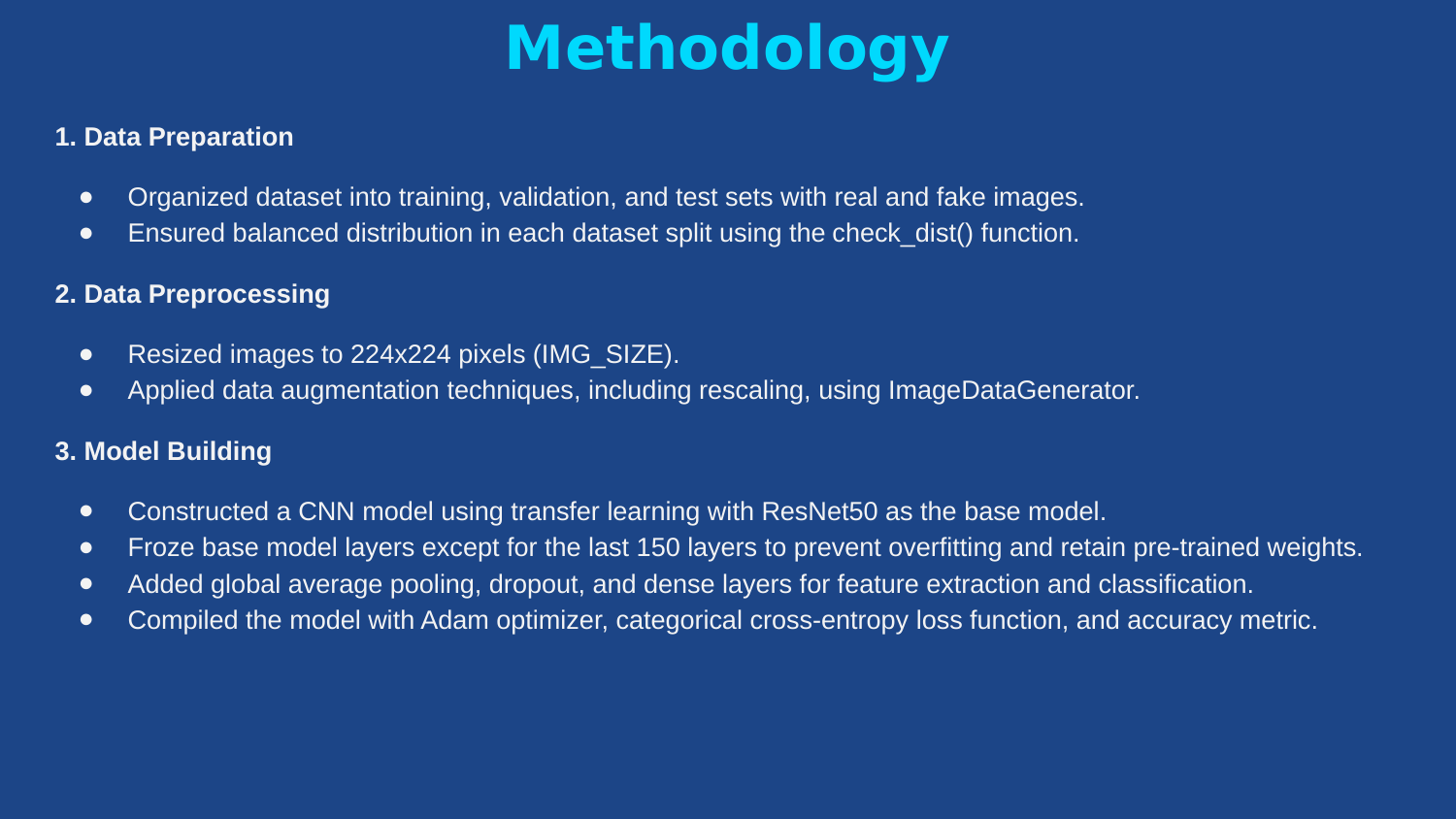

# Methodology
1. Data Preparation
Organized dataset into training, validation, and test sets with real and fake images.
Ensured balanced distribution in each dataset split using the check_dist() function.
2. Data Preprocessing
Resized images to 224x224 pixels (IMG_SIZE).
Applied data augmentation techniques, including rescaling, using ImageDataGenerator.
3. Model Building
Constructed a CNN model using transfer learning with ResNet50 as the base model.
Froze base model layers except for the last 150 layers to prevent overfitting and retain pre-trained weights.
Added global average pooling, dropout, and dense layers for feature extraction and classification.
Compiled the model with Adam optimizer, categorical cross-entropy loss function, and accuracy metric.